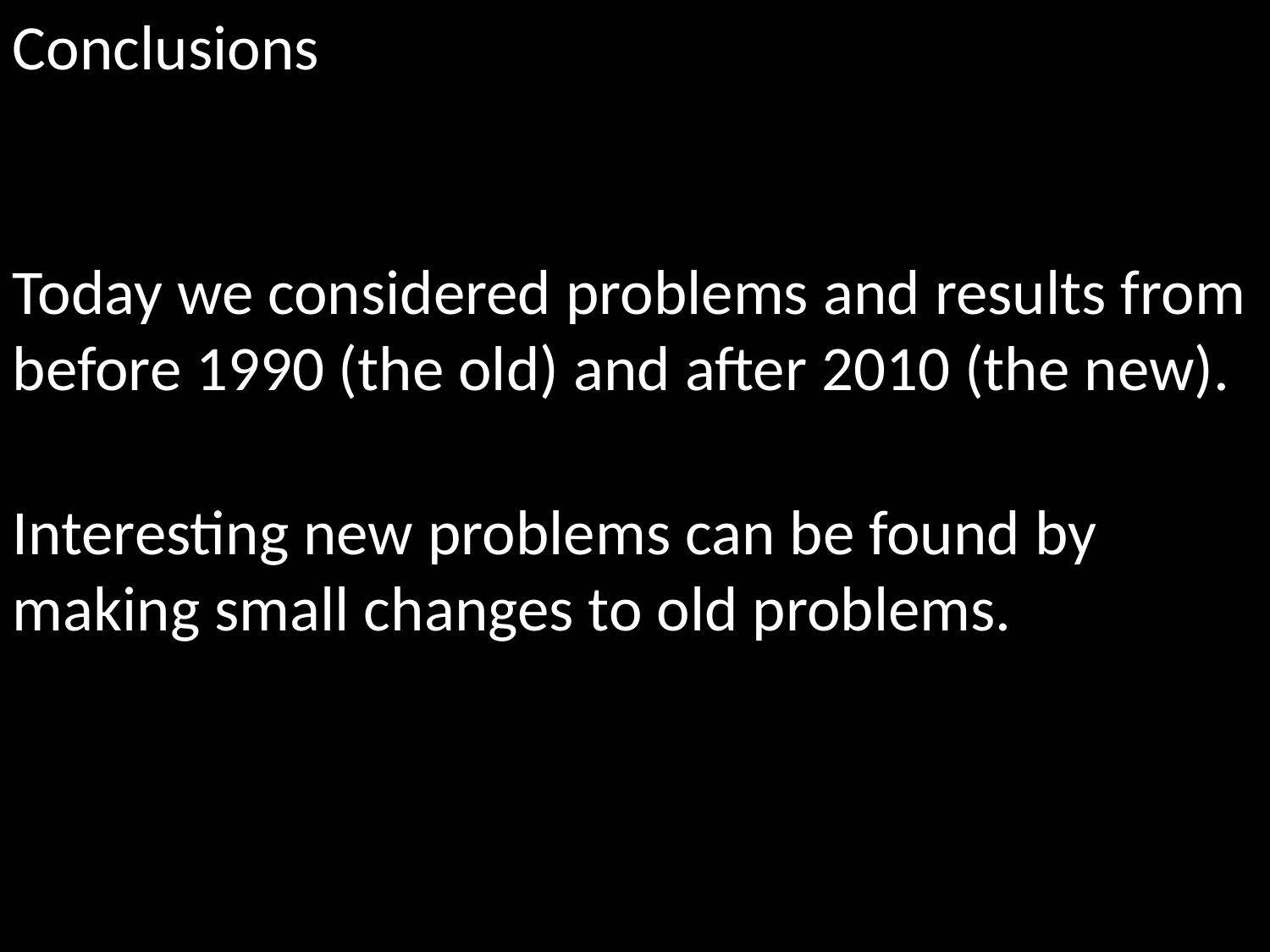

Conclusions
Today we considered problems and results from before 1990 (the old) and after 2010 (the new).
Interesting new problems can be found by making small changes to old problems.